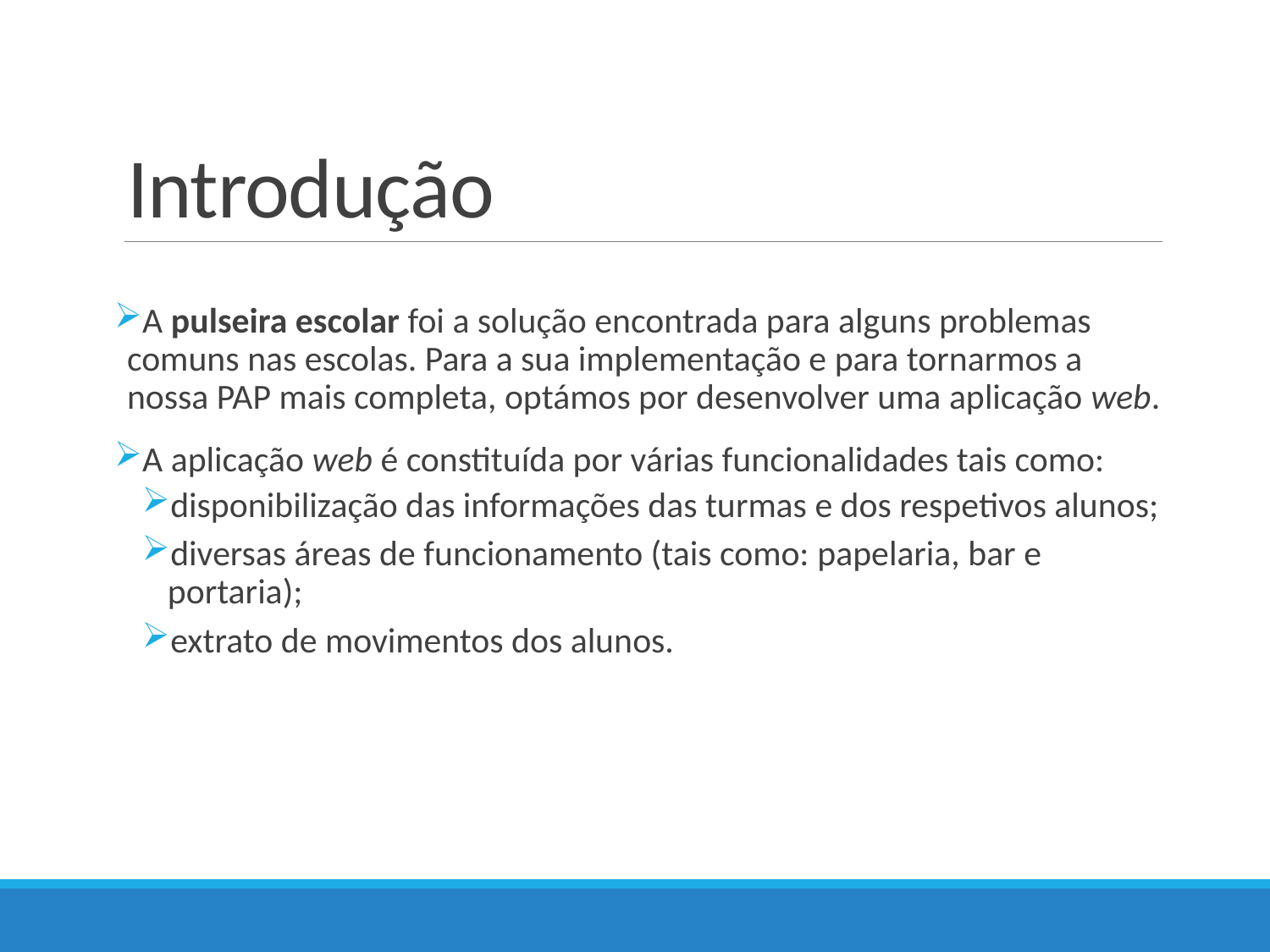

# Introdução
A pulseira escolar foi a solução encontrada para alguns problemas comuns nas escolas. Para a sua implementação e para tornarmos a nossa PAP mais completa, optámos por desenvolver uma aplicação web.
A aplicação web é constituída por várias funcionalidades tais como:
disponibilização das informações das turmas e dos respetivos alunos;
diversas áreas de funcionamento (tais como: papelaria, bar e portaria);
extrato de movimentos dos alunos.